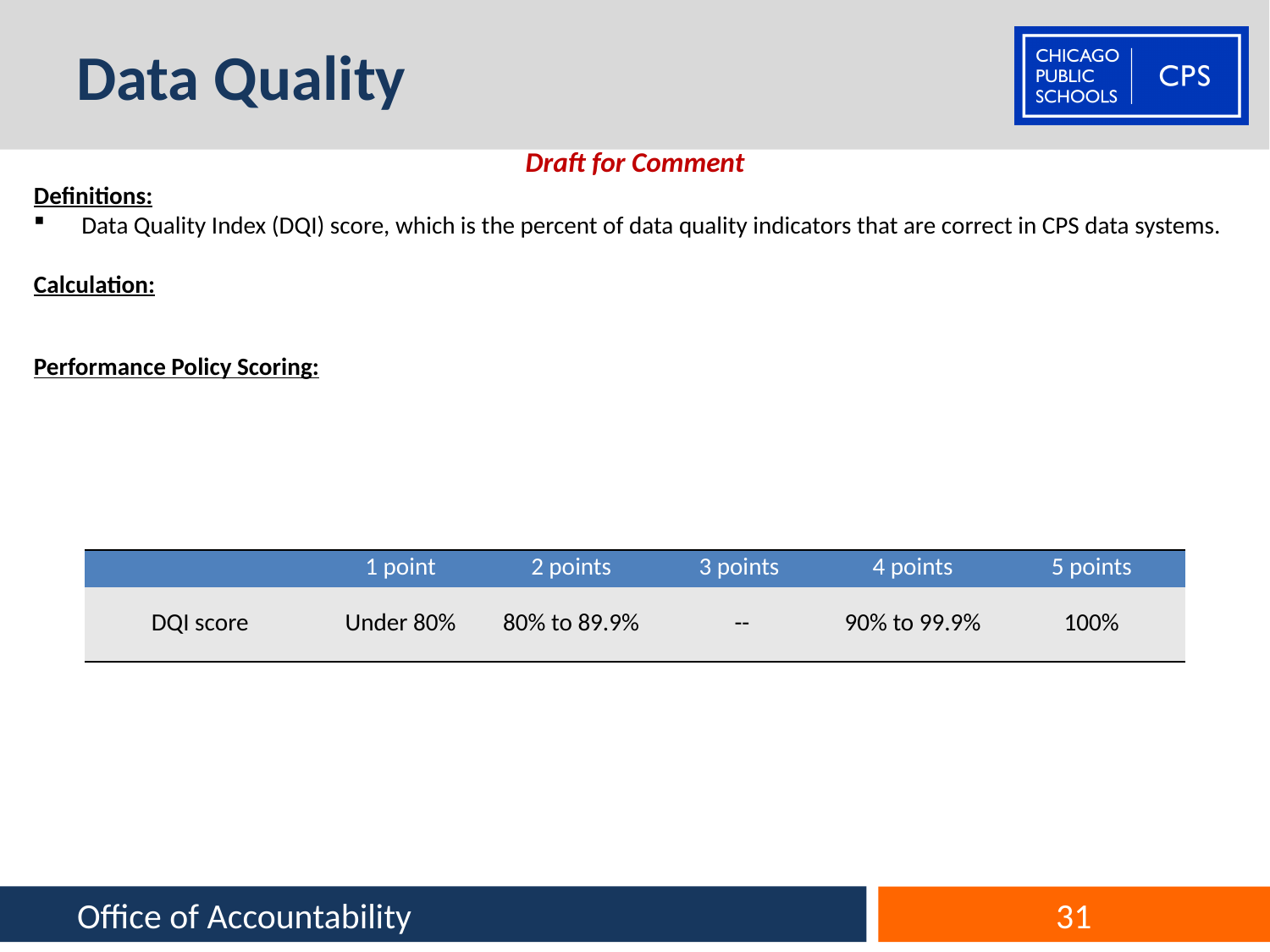

# Data Quality
Draft for Comment
Definitions:
Data Quality Index (DQI) score, which is the percent of data quality indicators that are correct in CPS data systems.

Calculation:

Performance Policy Scoring:

|  | 1 point | 2 points | 3 points | 4 points | 5 points |
| --- | --- | --- | --- | --- | --- |
| DQI score | Under 80% | 80% to 89.9% | -- | 90% to 99.9% | 100% |
Office of Accountability
31